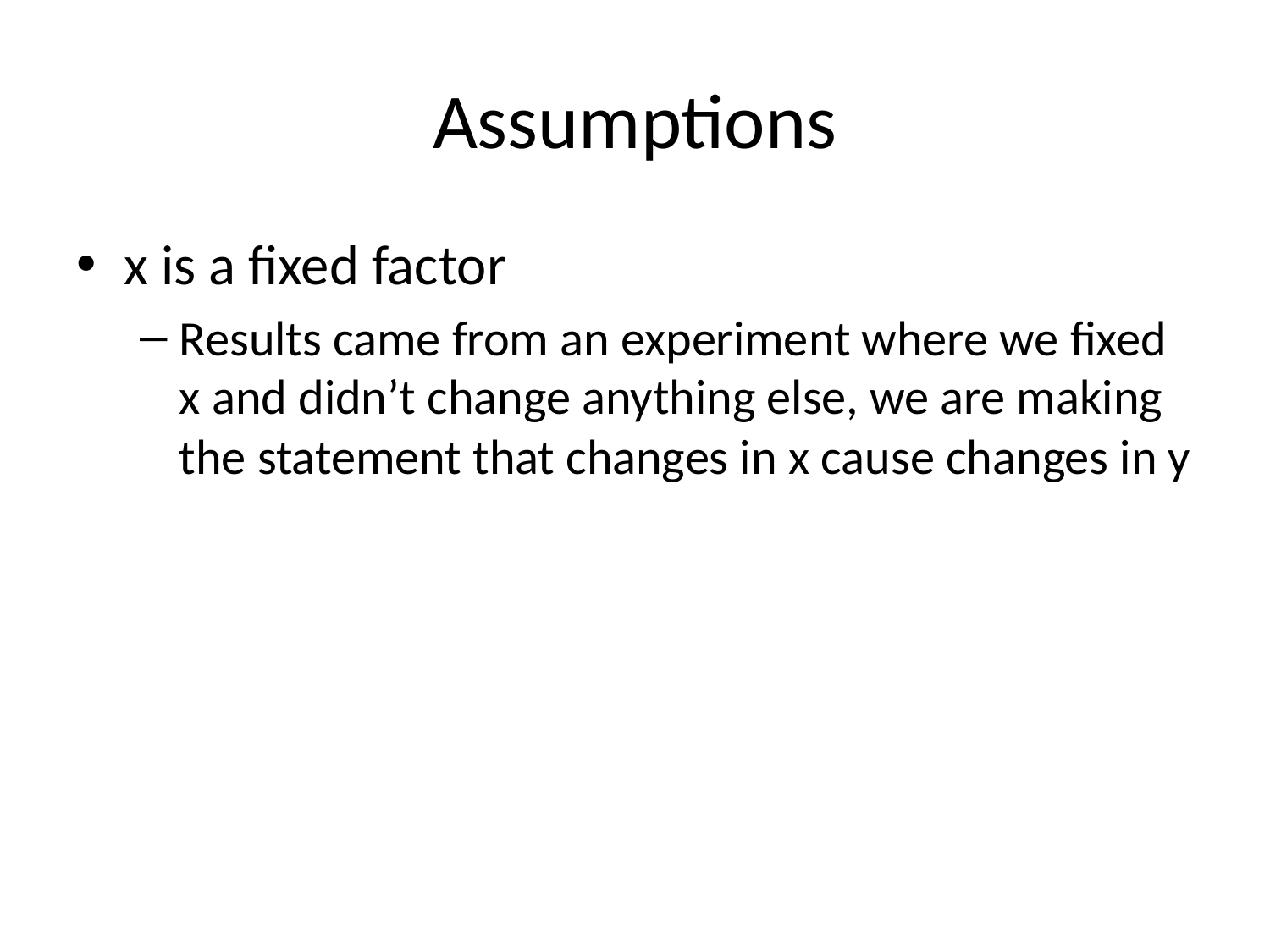

# Assumptions
x is a fixed factor
Results came from an experiment where we fixed x and didn’t change anything else, we are making the statement that changes in x cause changes in y